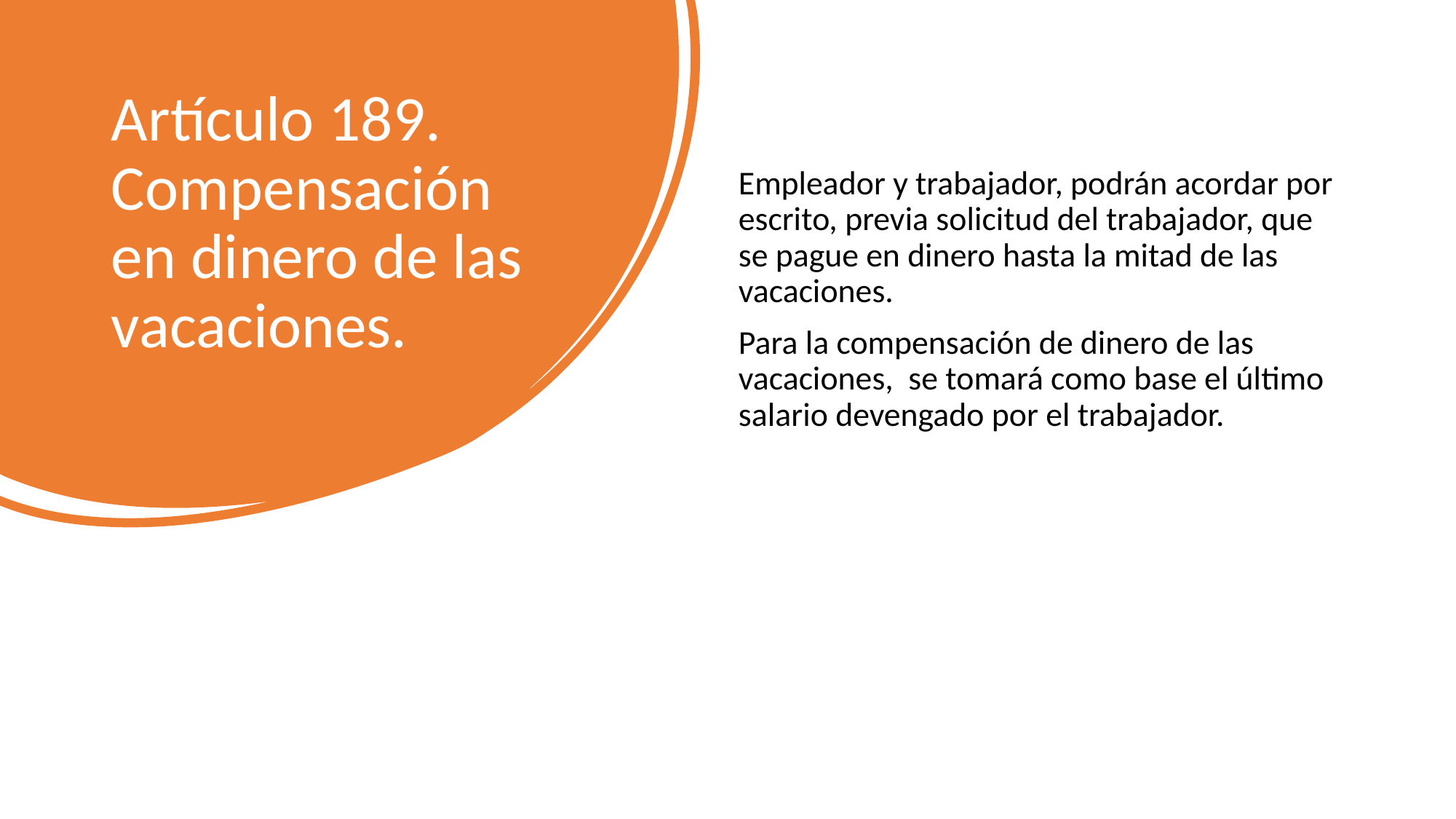

# Artículo 189. Compensación en dinero de las vacaciones.

Empleador y trabajador, podrán acordar por escrito, previa solicitud del trabajador, que se pague en dinero hasta la mitad de las vacaciones.
Para la compensación de dinero de las vacaciones,  se tomará como base el último salario devengado por el trabajador.